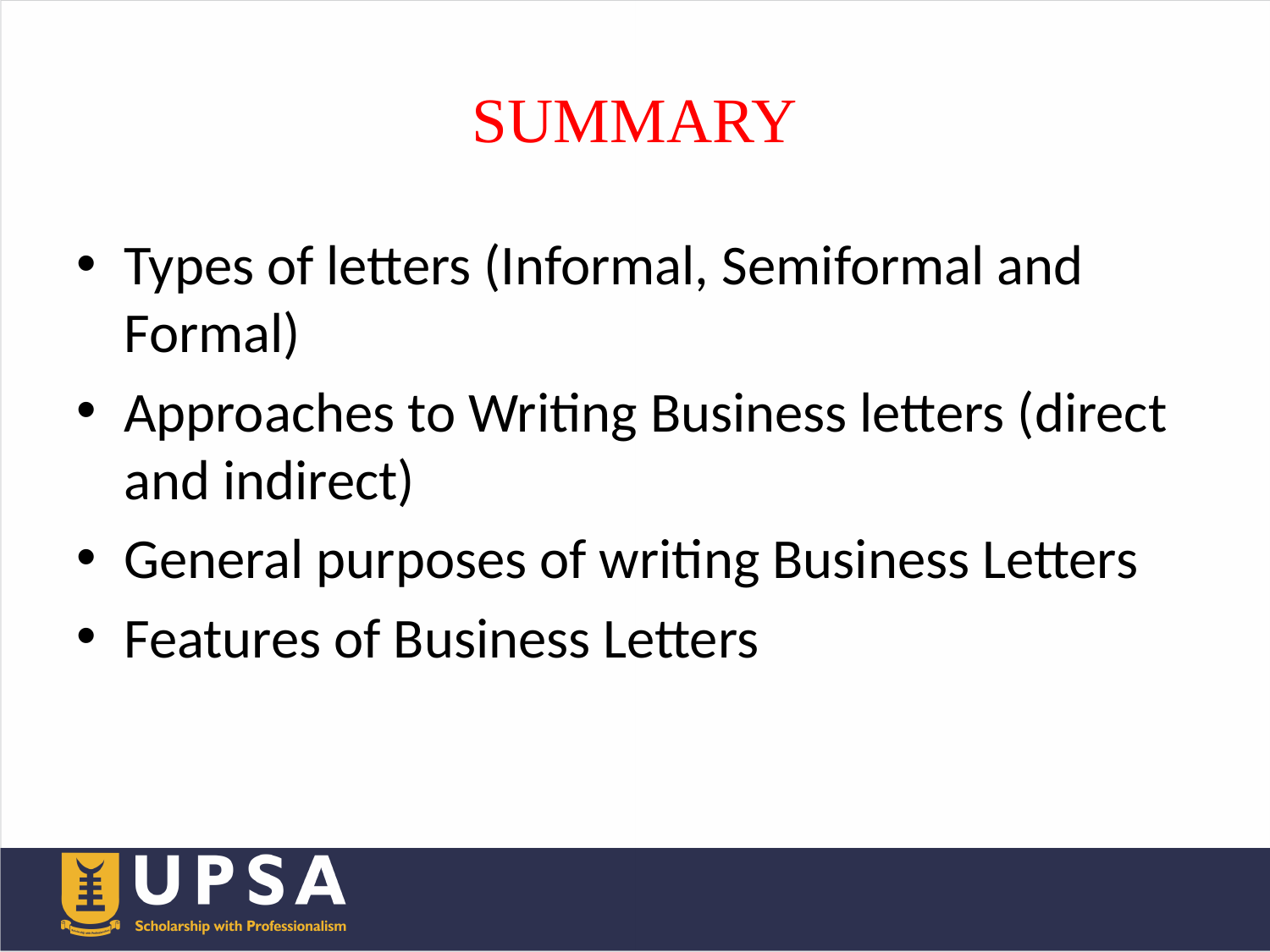

# SUMMARY
Types of letters (Informal, Semiformal and Formal)
Approaches to Writing Business letters (direct and indirect)
General purposes of writing Business Letters
Features of Business Letters